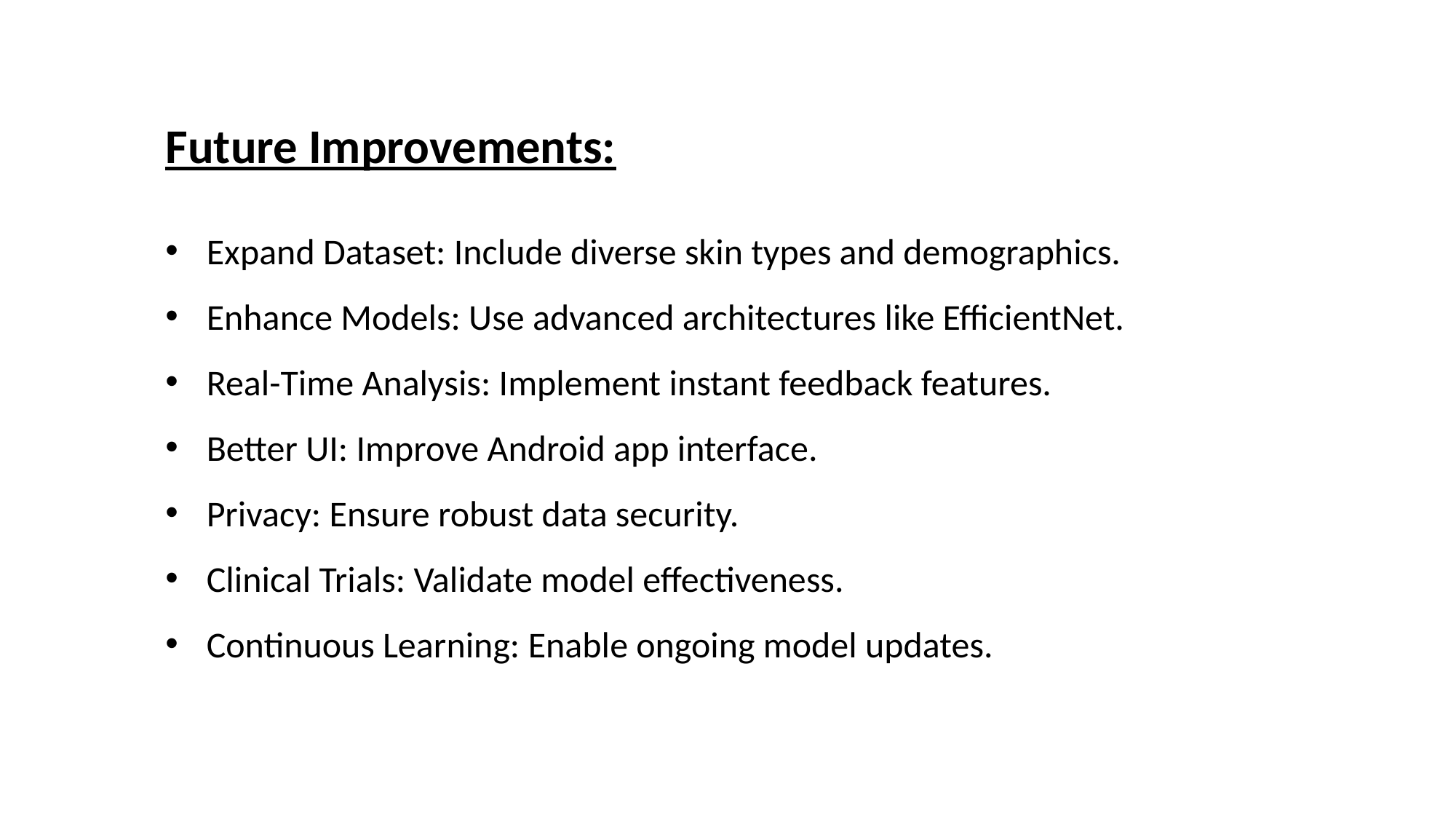

Future Improvements:

Expand Dataset: Include diverse skin types and demographics.
Enhance Models: Use advanced architectures like EfficientNet.
Real-Time Analysis: Implement instant feedback features.
Better UI: Improve Android app interface.
Privacy: Ensure robust data security.
Clinical Trials: Validate model effectiveness.
Continuous Learning: Enable ongoing model updates.